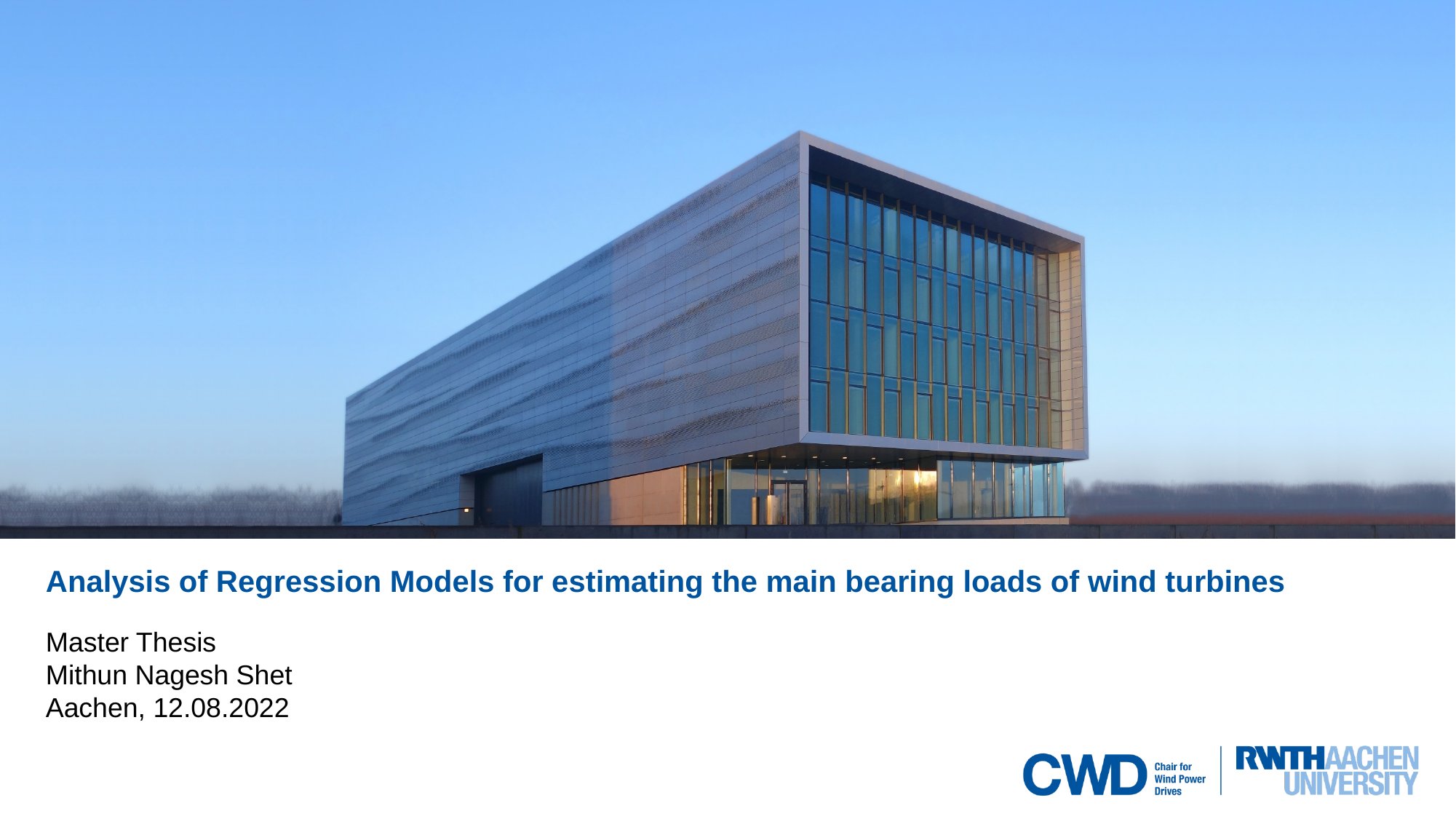

# Analysis of Regression Models for estimating the main bearing loads of wind turbines
Master Thesis
Mithun Nagesh Shet
Aachen, 12.08.2022